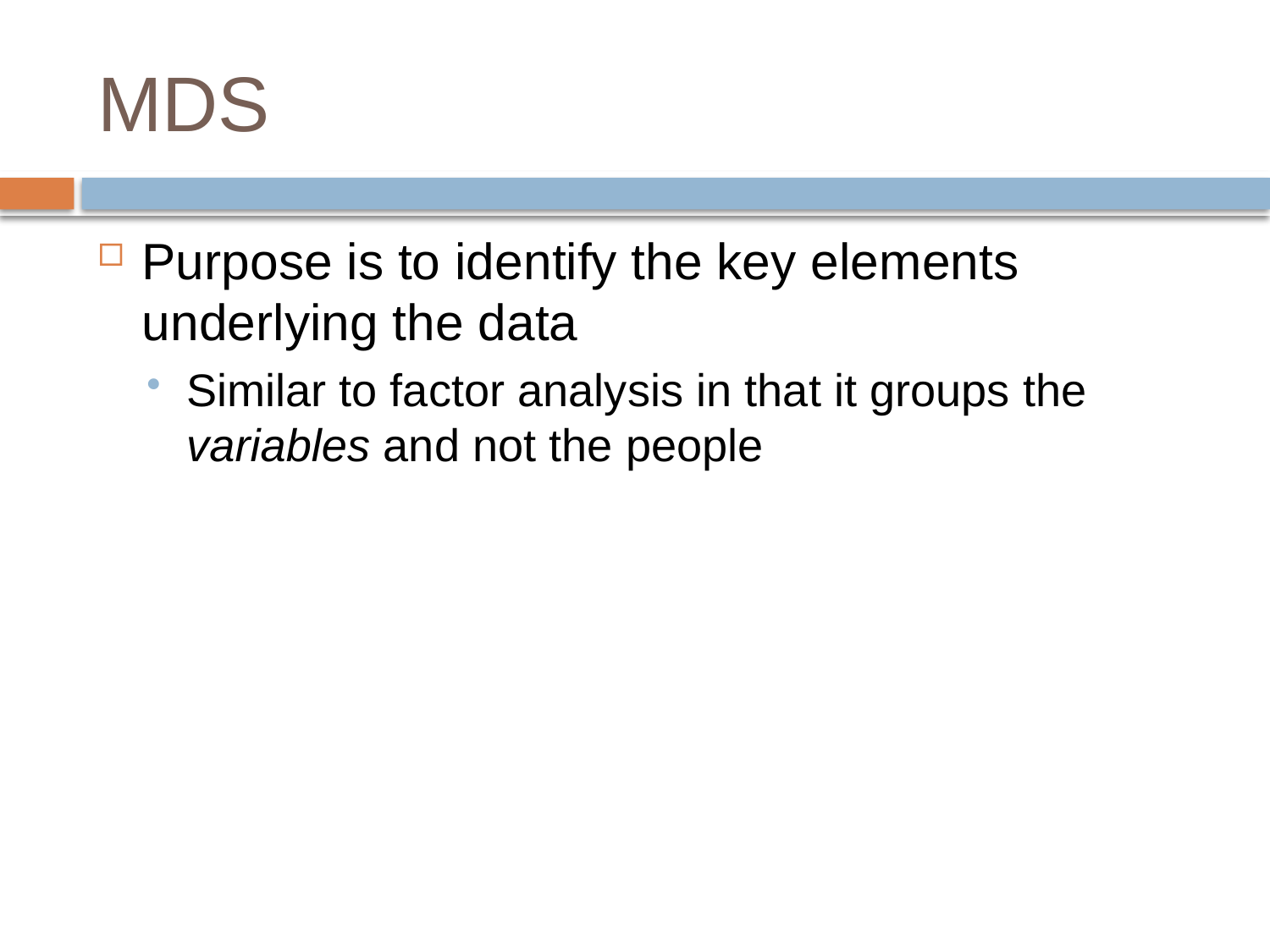

# MDS
Purpose is to identify the key elements underlying the data
Similar to factor analysis in that it groups the variables and not the people